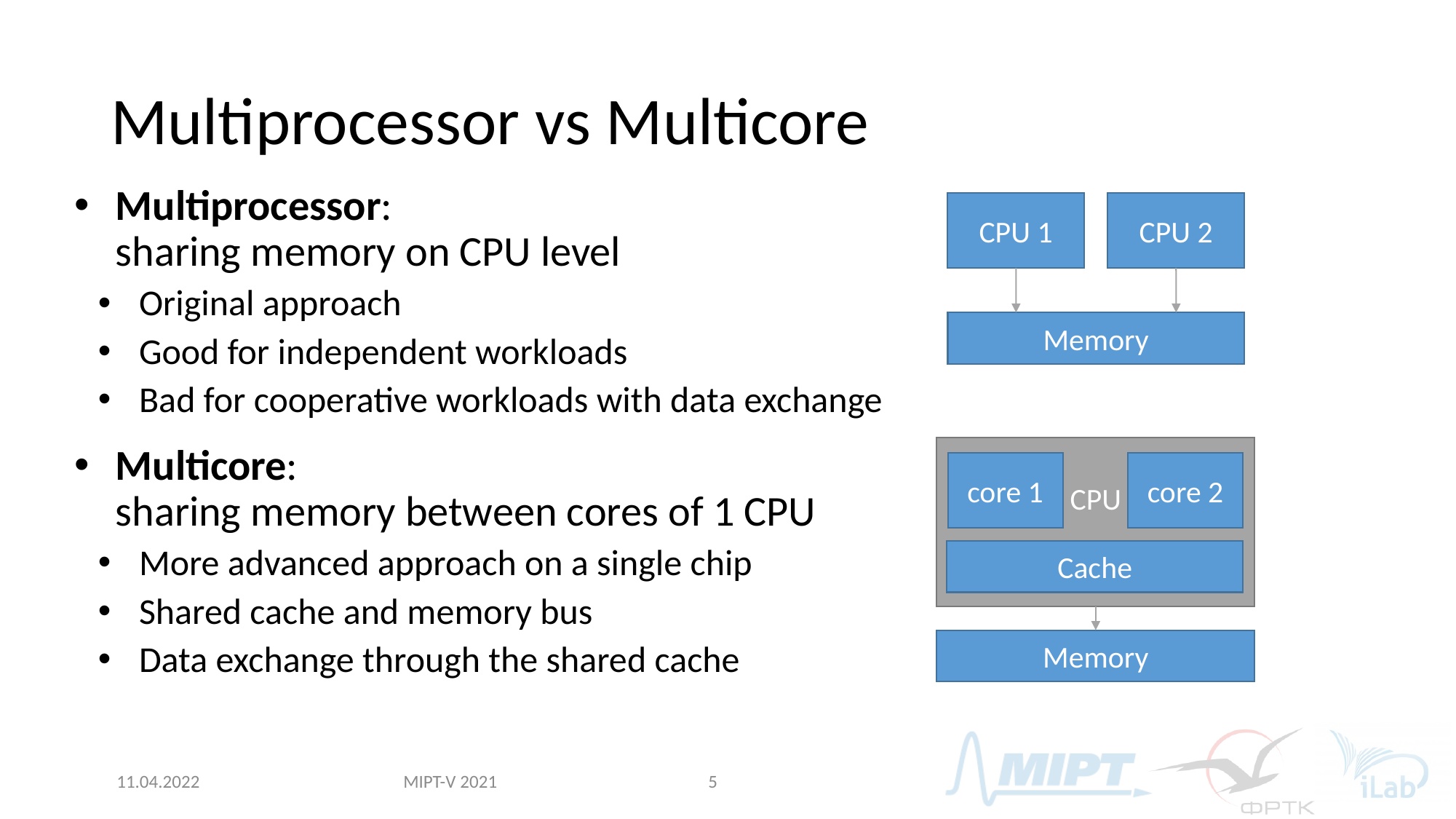

# Multiprocessor vs Multicore
Multiprocessor:
sharing memory on CPU level
Original approach
Good for independent workloads
Bad for cooperative workloads with data exchange
Multicore:
sharing memory between cores of 1 CPU
More advanced approach on a single chip
Shared cache and memory bus
Data exchange through the shared cache
CPU 1
CPU 2
Memory

CPU
core 1
core 2
Cache
Memory
MIPT-V 2021
11.04.2022
5